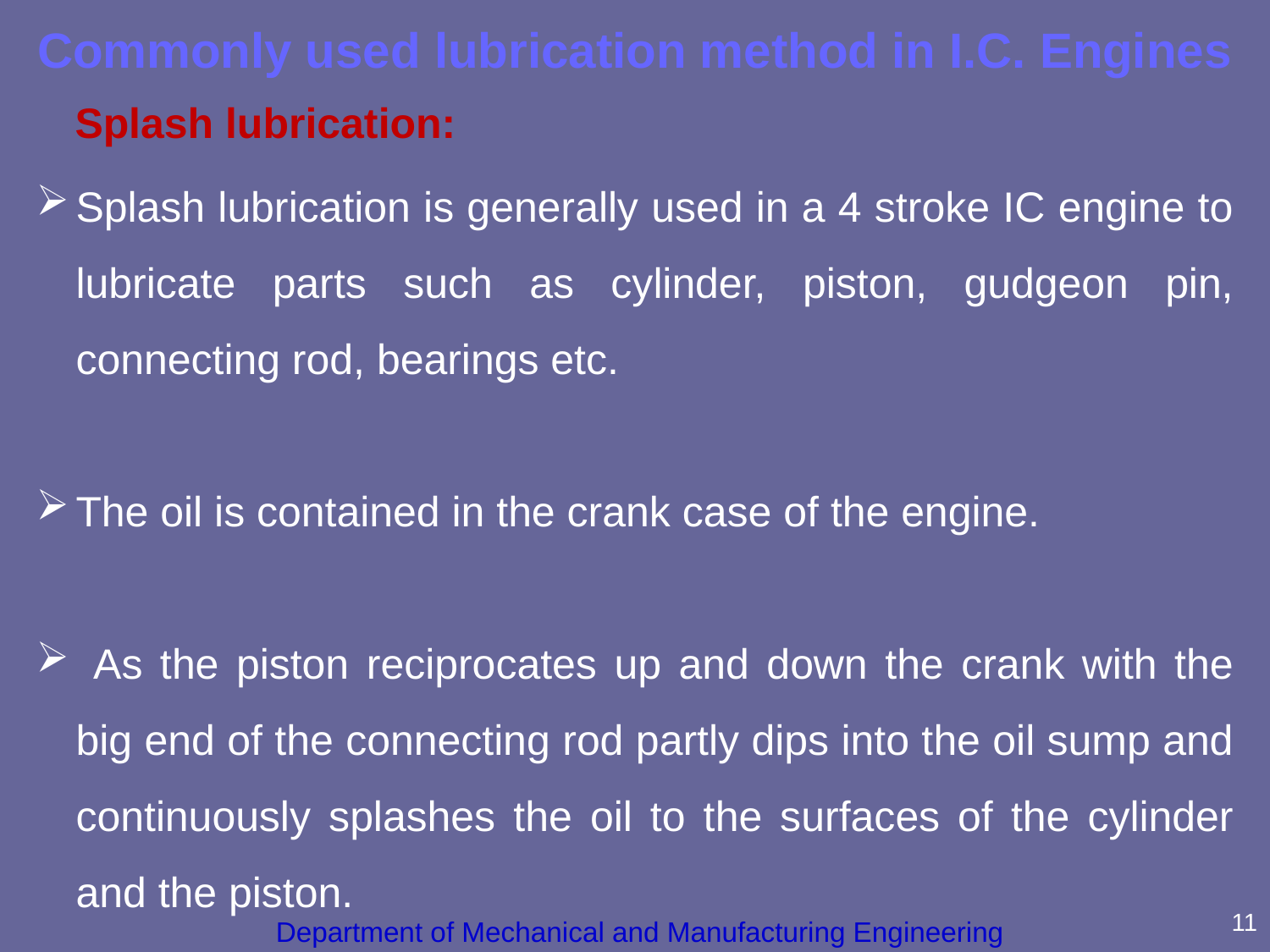

Commonly used lubrication method in I.C. Engines
# Splash lubrication:
Splash lubrication is generally used in a 4 stroke IC engine to lubricate parts such as cylinder, piston, gudgeon pin, connecting rod, bearings etc.

The oil is contained in the crank case of the engine.

 As the piston reciprocates up and down the crank with the big end of the connecting rod partly dips into the oil sump and continuously splashes the oil to the surfaces of the cylinder and the piston.

11
Department of Mechanical and Manufacturing Engineering